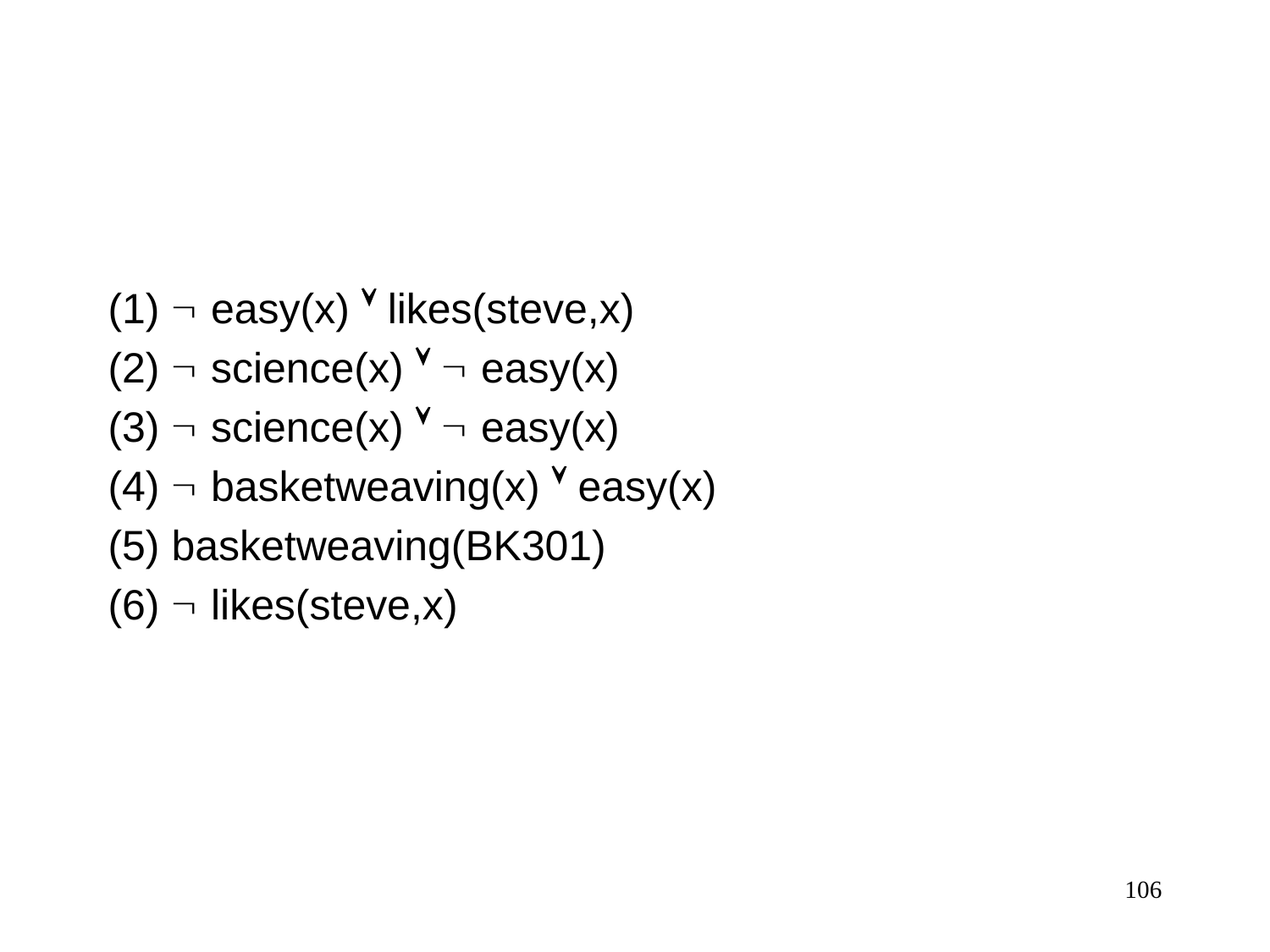

#
(1) ¬ easy(x) ∨ likes(steve,x)
(2) ¬ science(x) ∨ ¬ easy(x)
(3) ¬ science(x) ∨ ¬ easy(x)
(4) ¬ basketweaving(x) ∨ easy(x)
(5) basketweaving(BK301)
(6) ¬ likes(steve,x)

106